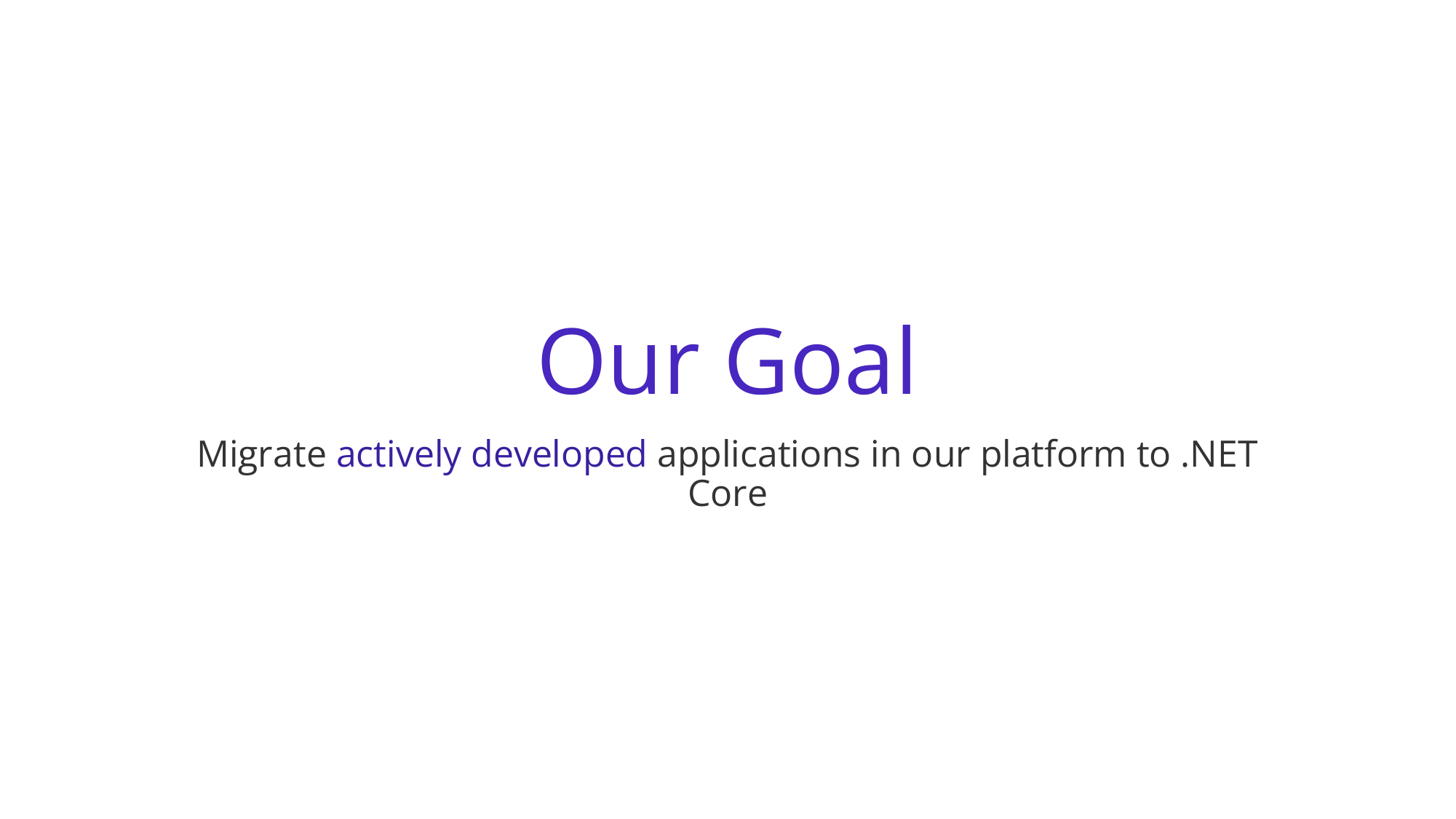

# Our Goal
Migrate actively developed applications in our platform to .NET Core